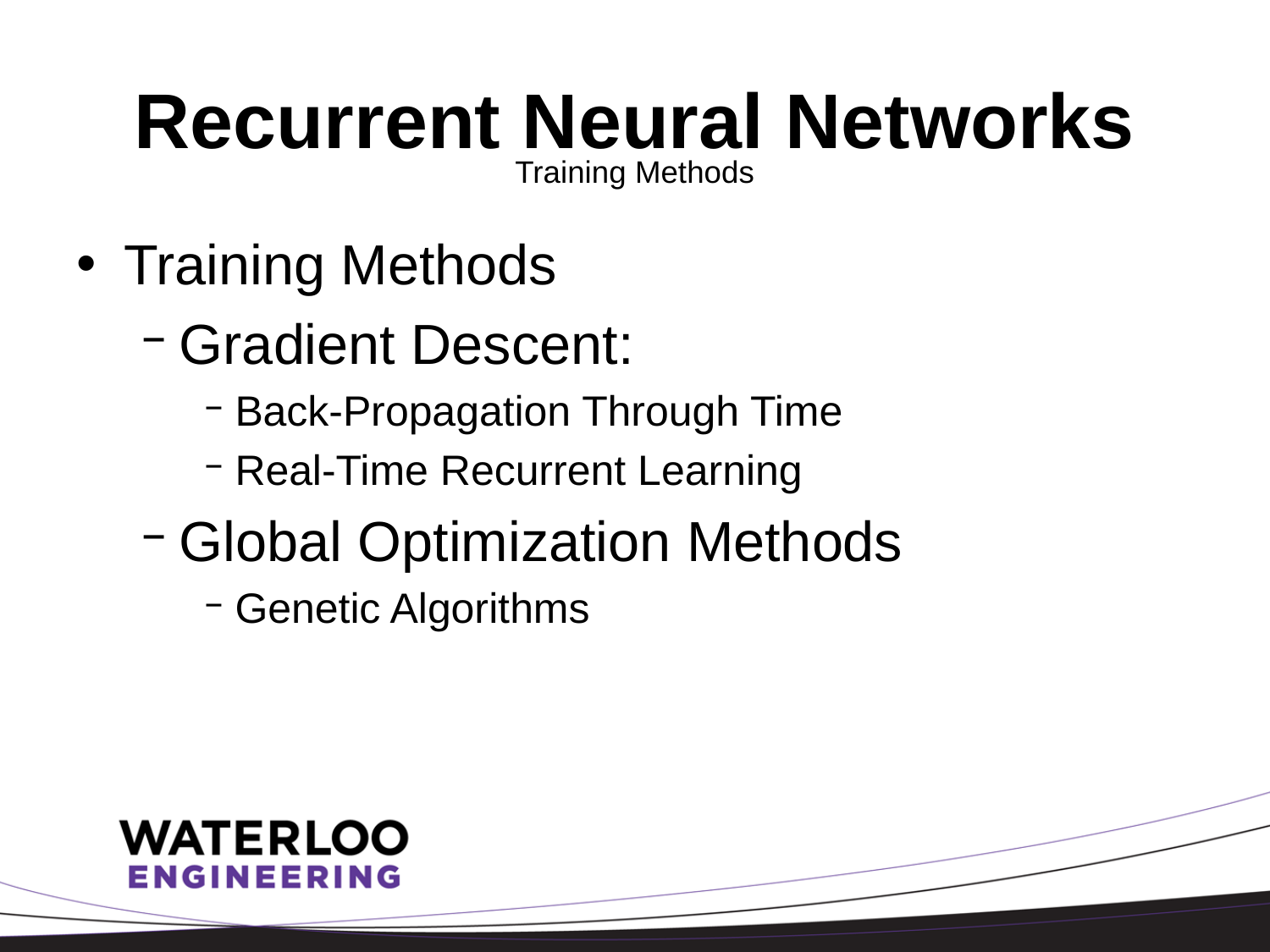

# Recurrent Neural Networks
Training Methods
Training Methods
Gradient Descent:
Back-Propagation Through Time
Real-Time Recurrent Learning
Global Optimization Methods
Genetic Algorithms